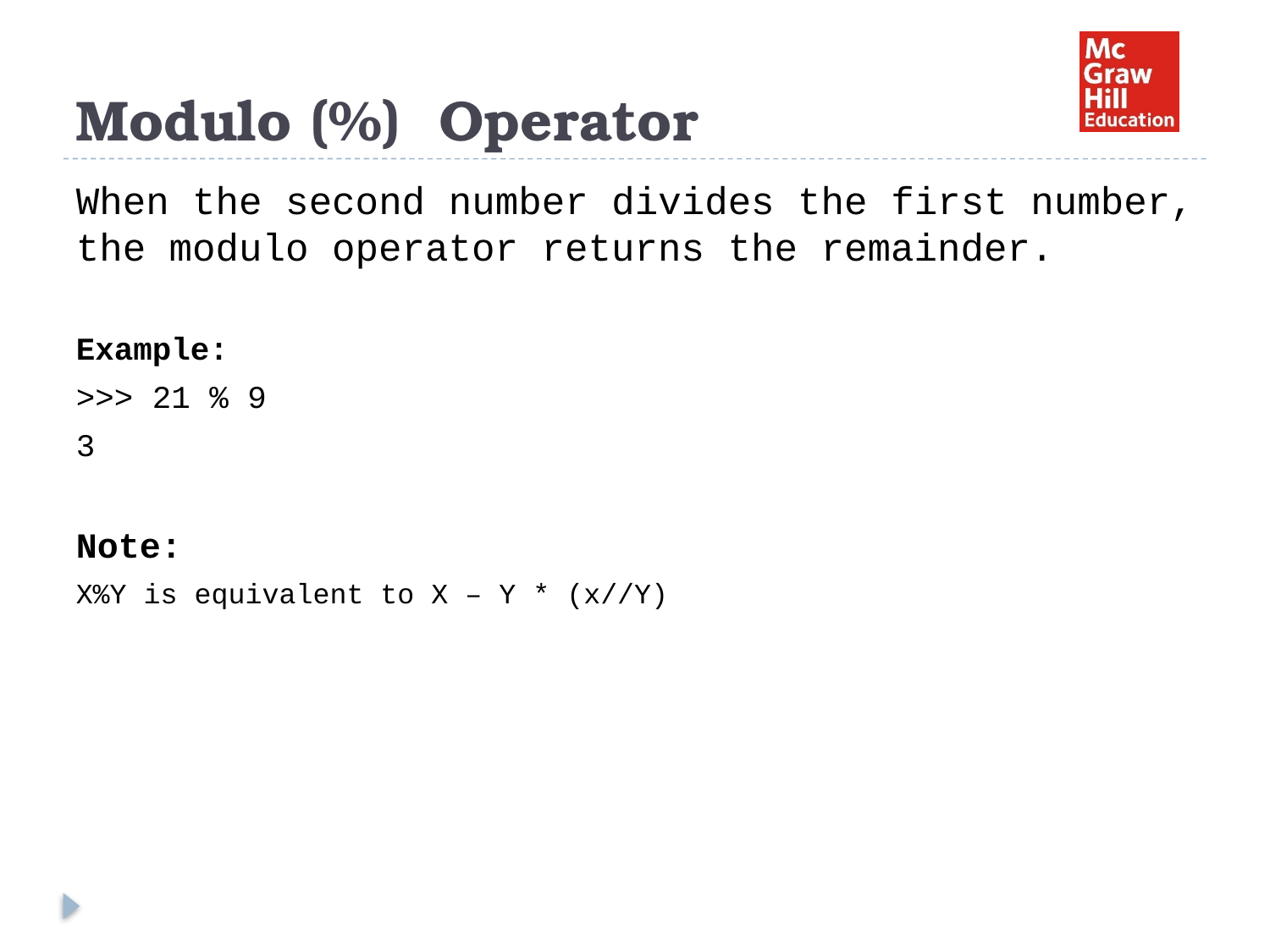

# Modulo (%)  Operator
When the second number divides the first number, the modulo operator returns the remainder.

Example:
>>> 21 % 9
3

Note:
X%Y is equivalent to X – Y * (x//Y)